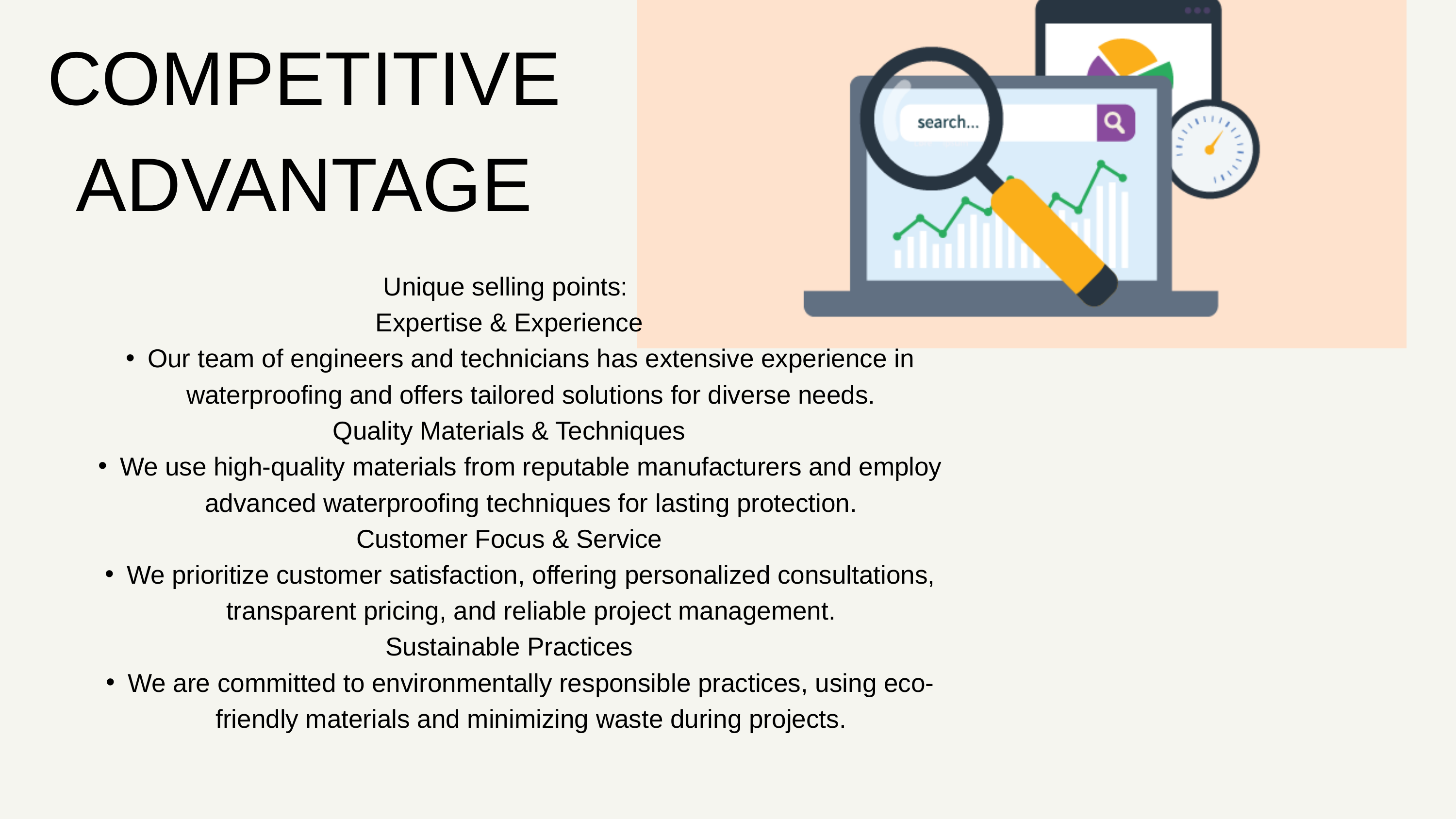

COMPETITIVE ADVANTAGE
Unique selling points:
Expertise & Experience
Our team of engineers and technicians has extensive experience in waterproofing and offers tailored solutions for diverse needs.
Quality Materials & Techniques
We use high-quality materials from reputable manufacturers and employ advanced waterproofing techniques for lasting protection.
Customer Focus & Service
We prioritize customer satisfaction, offering personalized consultations, transparent pricing, and reliable project management.
Sustainable Practices
We are committed to environmentally responsible practices, using eco-friendly materials and minimizing waste during projects.